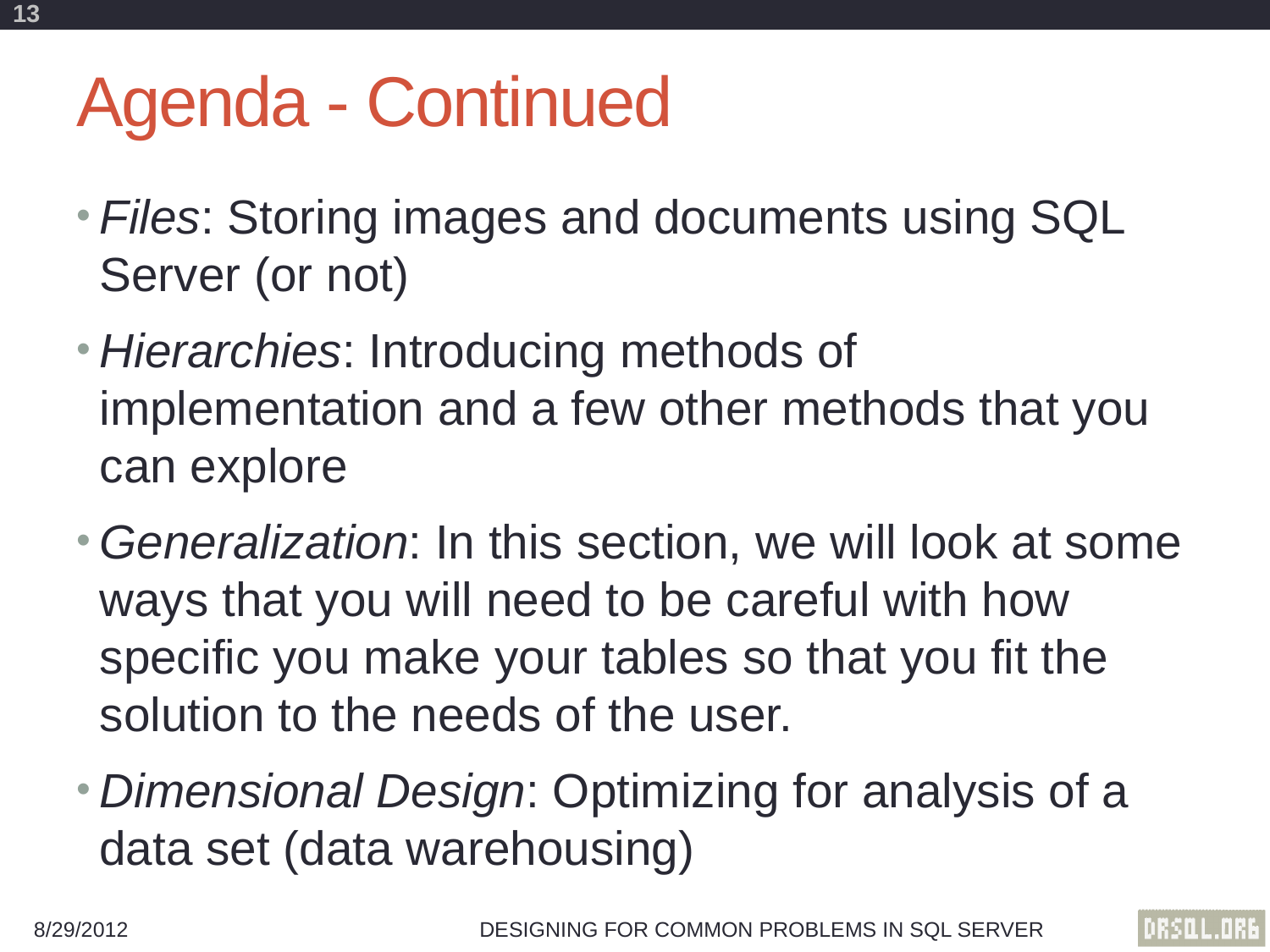

13
# Agenda - Continued
Files: Storing images and documents using SQL Server (or not)
Hierarchies: Introducing methods of implementation and a few other methods that you can explore
Generalization: In this section, we will look at some ways that you will need to be careful with how specific you make your tables so that you fit the solution to the needs of the user.
Dimensional Design: Optimizing for analysis of a data set (data warehousing)

Designing for Common Problems in SQL Server
8/29/2012